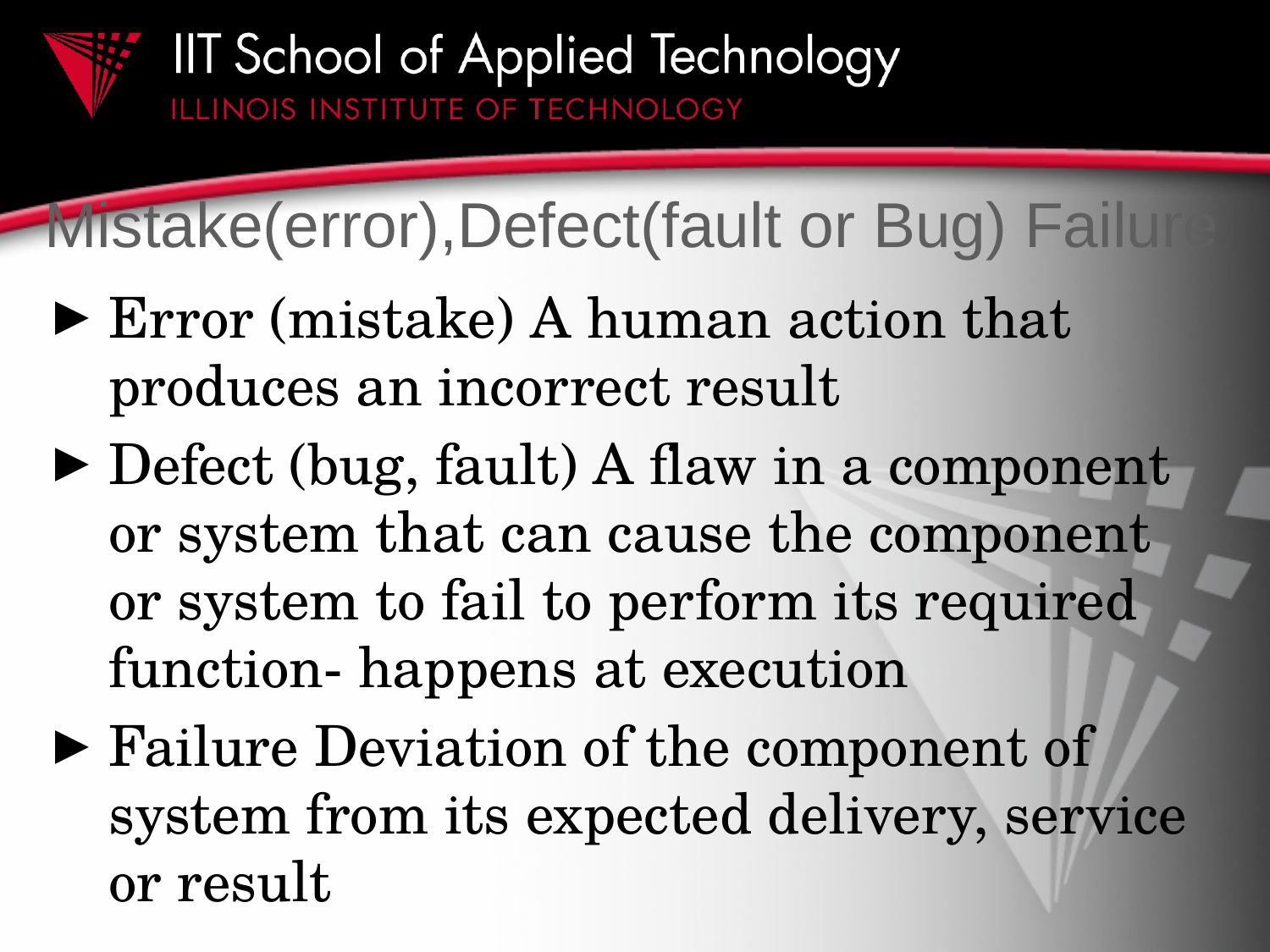

# Mistake(error),Defect(fault or Bug) Failure
Error (mistake) A human action that produces an incorrect result
Defect (bug, fault) A flaw in a component or system that can cause the component or system to fail to perform its required function- happens at execution
Failure Deviation of the component of system from its expected delivery, service or result